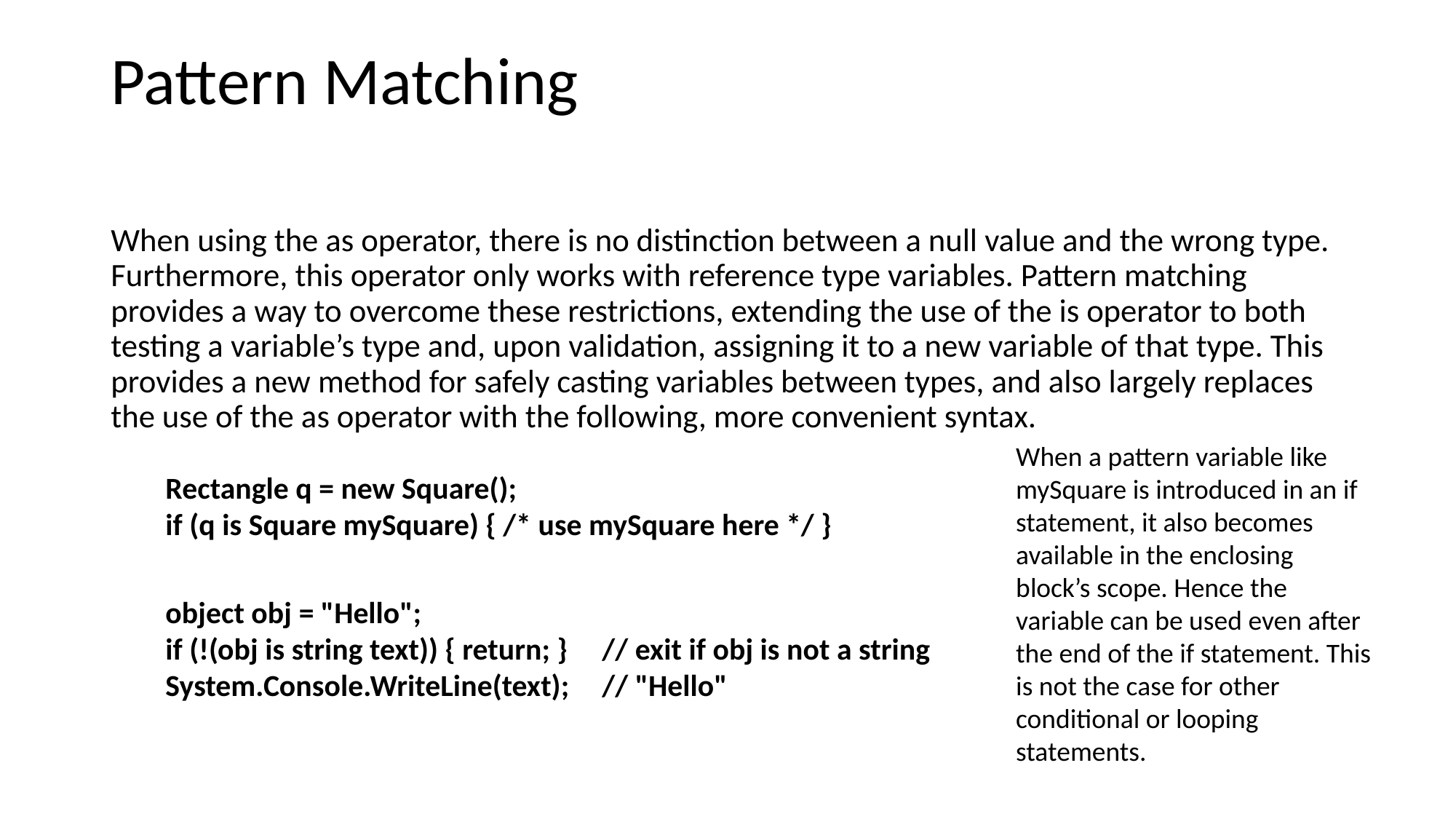

# Pattern Matching
When using the as operator, there is no distinction between a null value and the wrong type. Furthermore, this operator only works with reference type variables. Pattern matching provides a way to overcome these restrictions, extending the use of the is operator to both testing a variable’s type and, upon validation, assigning it to a new variable of that type. This provides a new method for safely casting variables between types, and also largely replaces the use of the as operator with the following, more convenient syntax.

When a pattern variable like mySquare is introduced in an if
statement, it also becomes available in the enclosing block’s scope. Hence the variable can be used even after the end of the if statement. This is not the case for other conditional or looping statements.
Rectangle q = new Square();
if (q is Square mySquare) { /* use mySquare here */ }
object obj = "Hello";
if (!(obj is string text)) { return; } 	// exit if obj is not a string
System.Console.WriteLine(text); 	// "Hello"